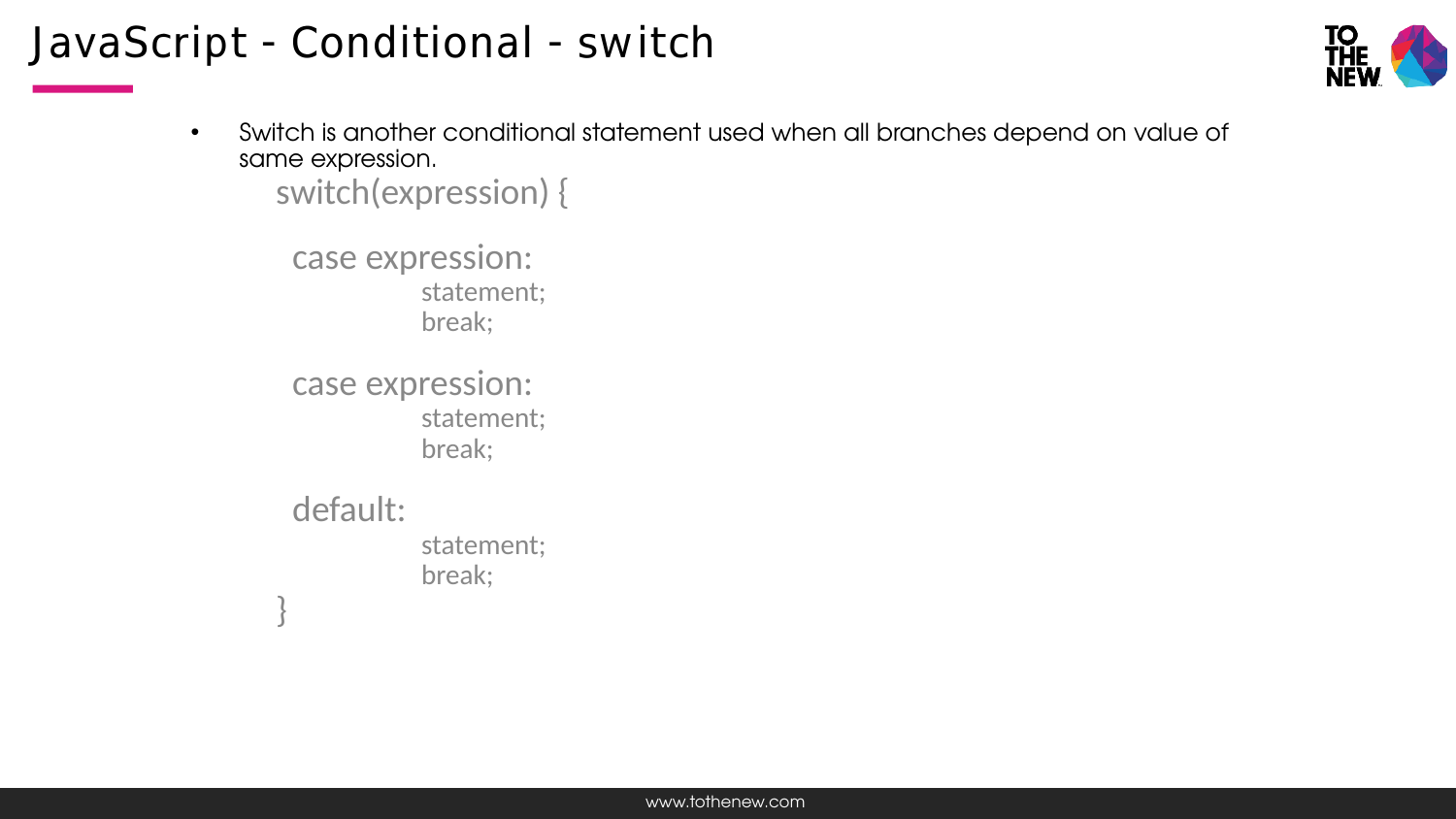

# JavaScript - Conditional - switch
Switch is another conditional statement used when all branches depend on value of same expression.
switch(expression) {

  case expression:
statement;
break;

  case expression:
statement;
break;

  default:
statement;
break;
}